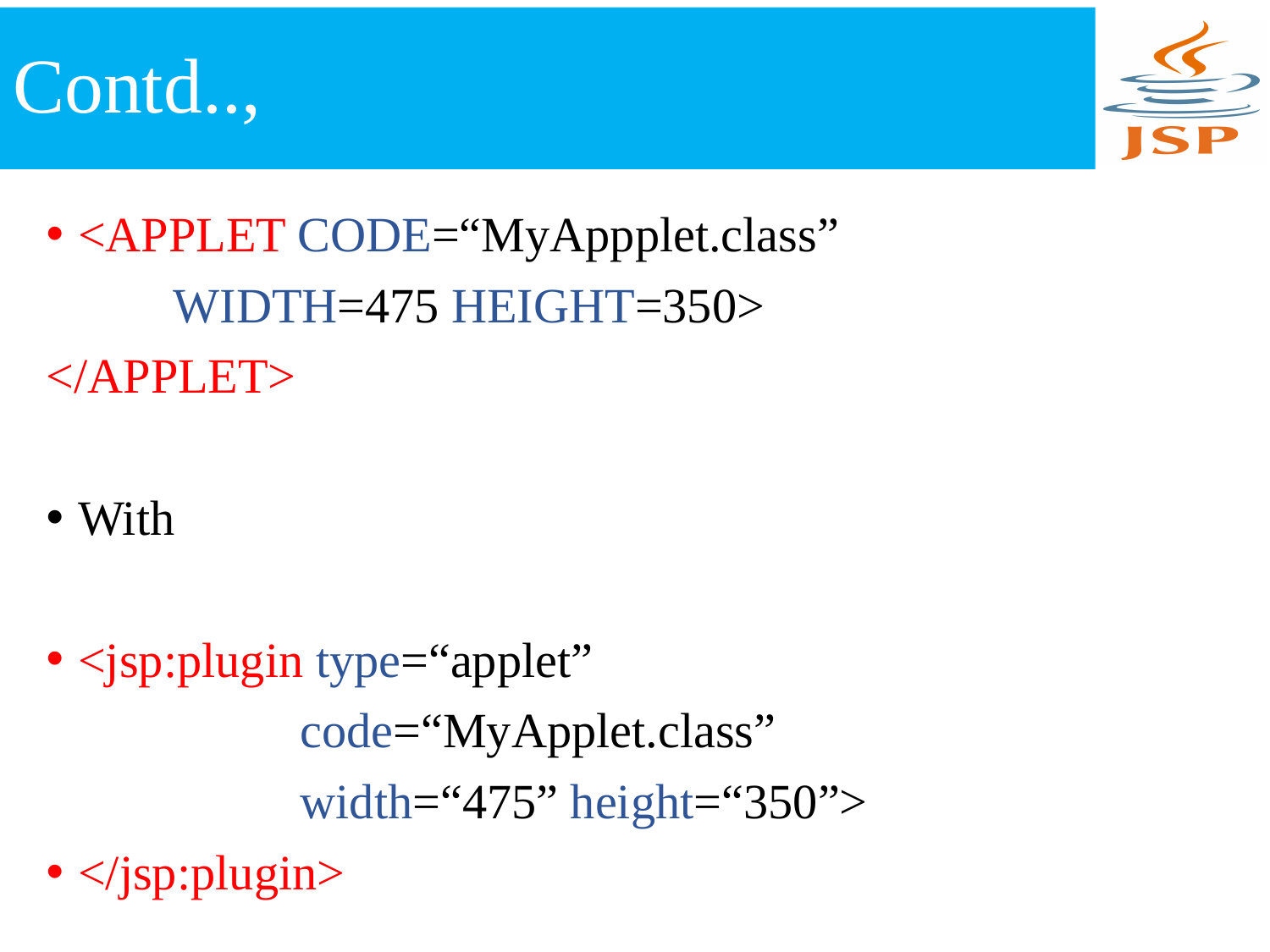

# Contd..,
<APPLET CODE=“MyAppplet.class”
	WIDTH=475 HEIGHT=350>
</APPLET>

With

<jsp:plugin type=“applet”
		code=“MyApplet.class”
		width=“475” height=“350”>
</jsp:plugin>